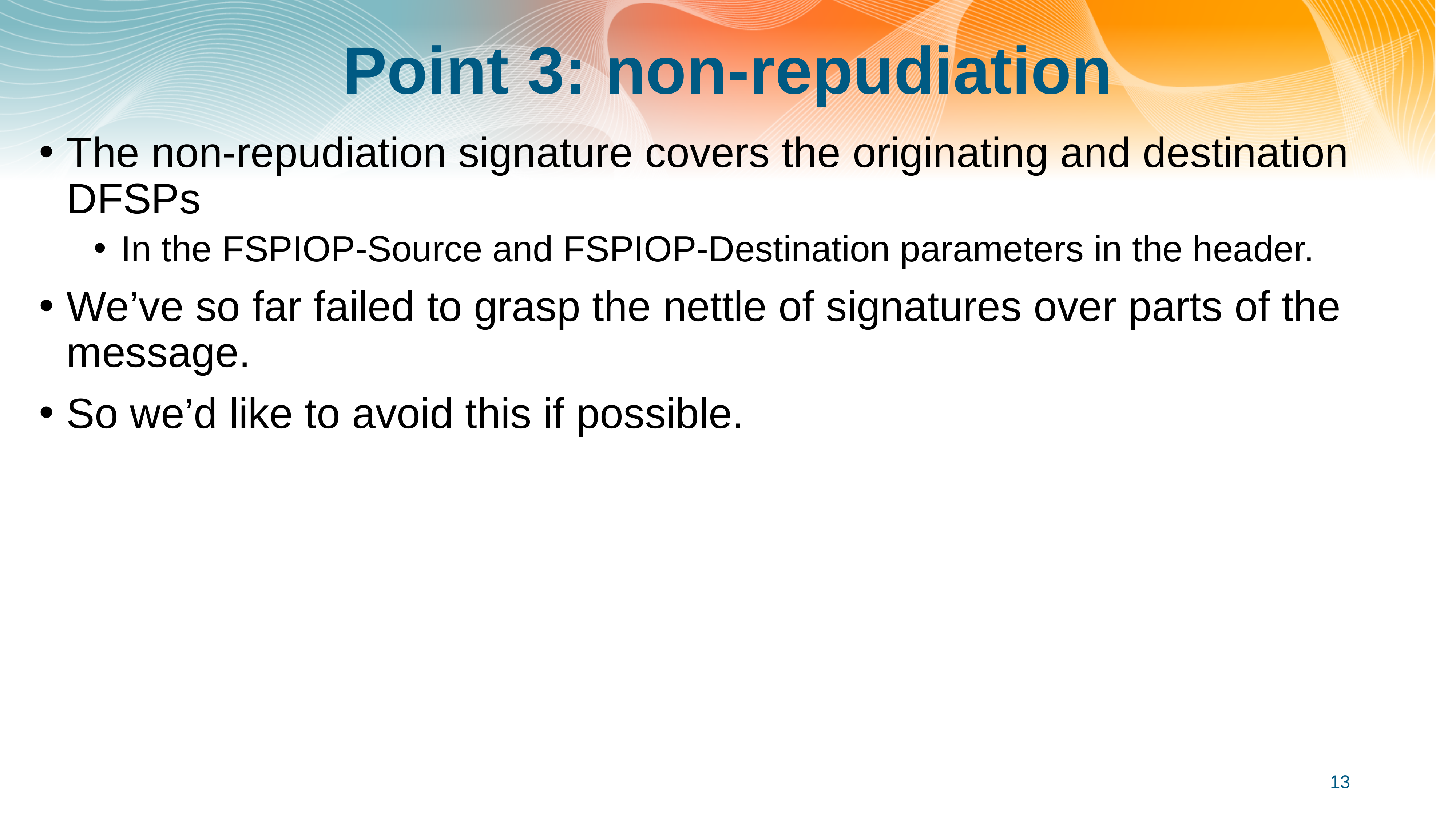

# Point 3: non-repudiation
The non-repudiation signature covers the originating and destination DFSPs
In the FSPIOP-Source and FSPIOP-Destination parameters in the header.
We’ve so far failed to grasp the nettle of signatures over parts of the message.
So we’d like to avoid this if possible.
13